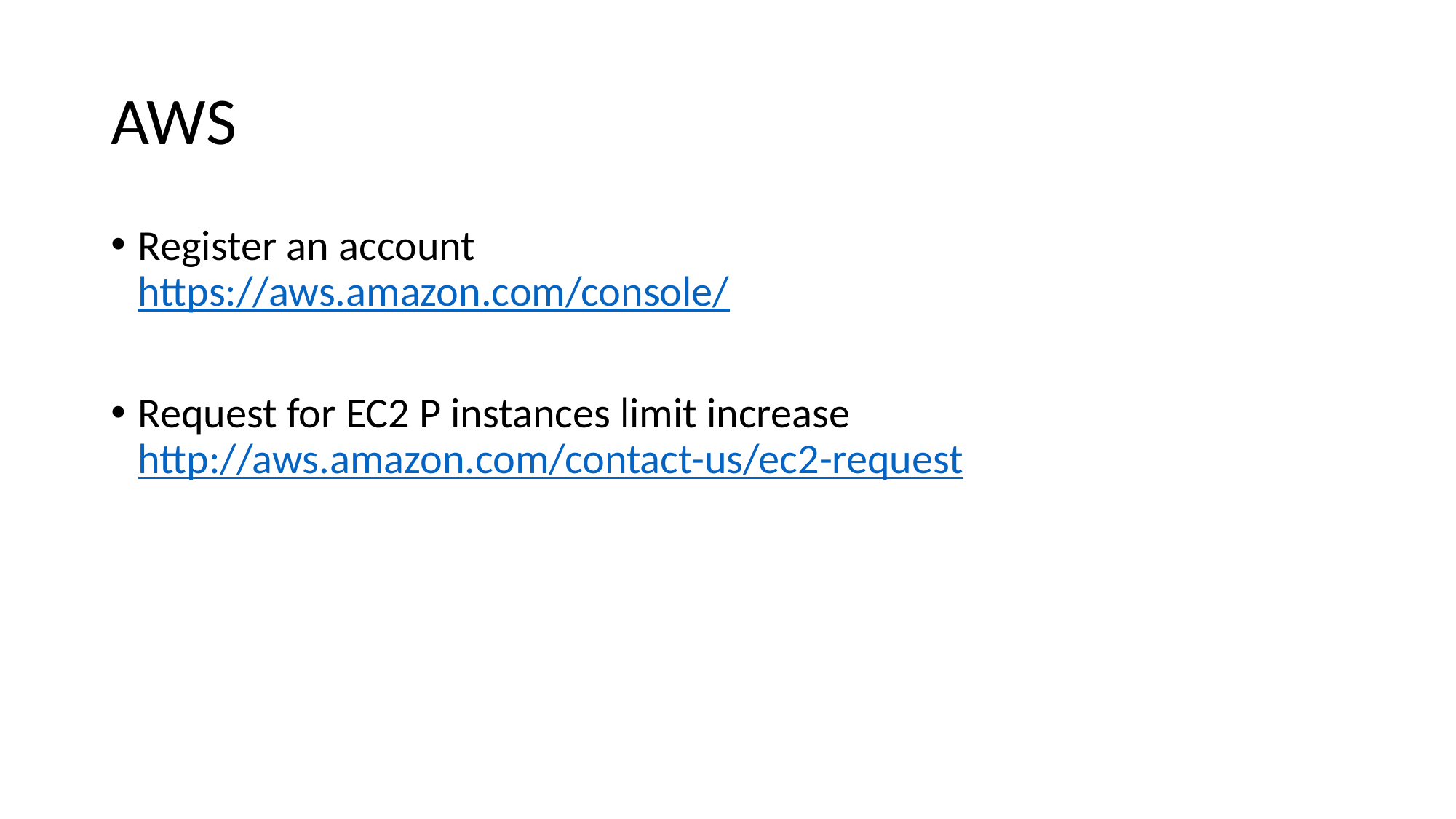

# AWS
Register an account
https://aws.amazon.com/console/

Request for EC2 P instances limit increase
http://aws.amazon.com/contact-us/ec2-request